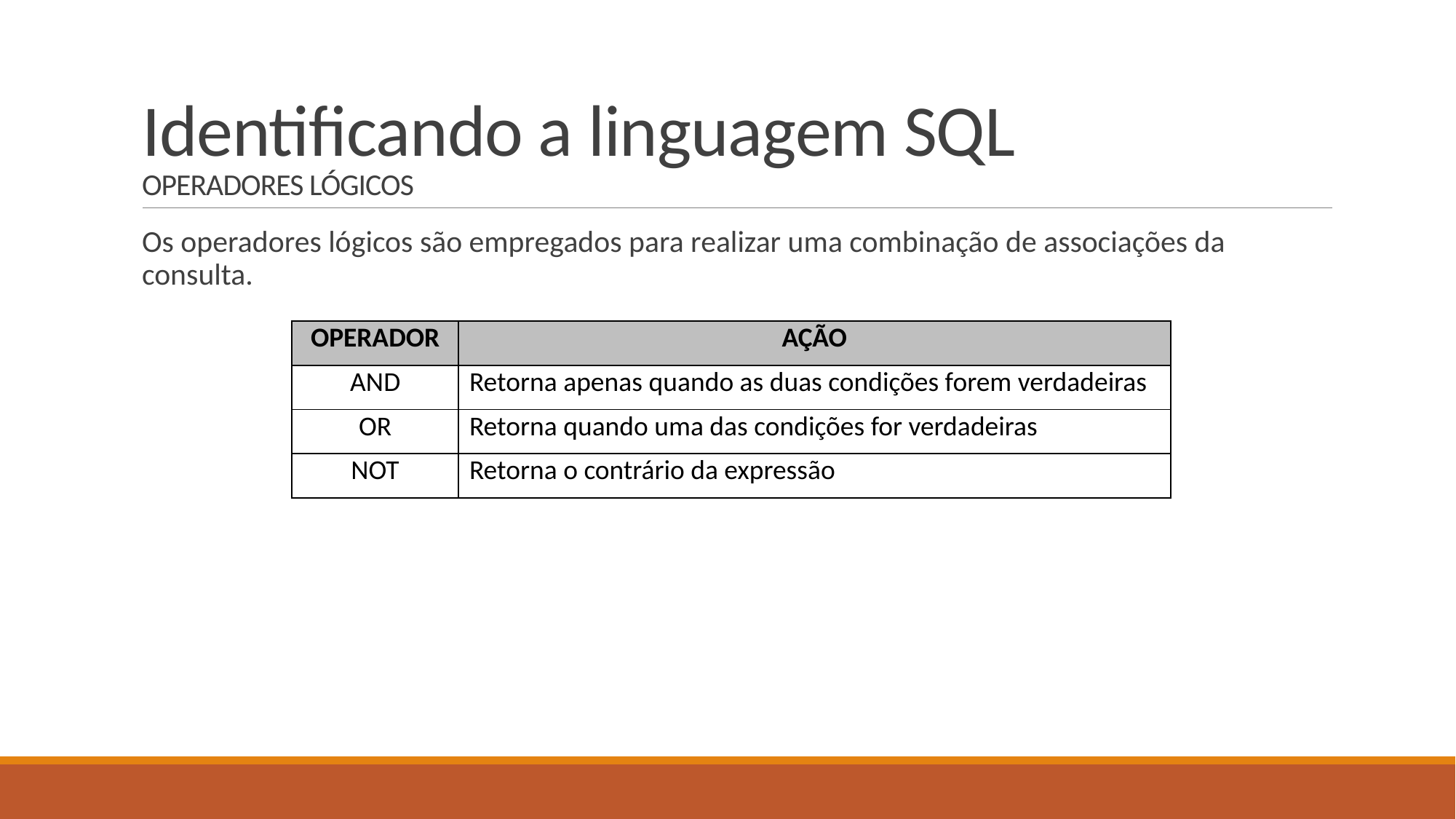

# Identificando a linguagem SQL OPERADORES LÓGICOS
Os operadores lógicos são empregados para realizar uma combinação de associações da consulta.
| OPERADOR | AÇÃO |
| --- | --- |
| AND | Retorna apenas quando as duas condições forem verdadeiras |
| OR | Retorna quando uma das condições for verdadeiras |
| NOT | Retorna o contrário da expressão |